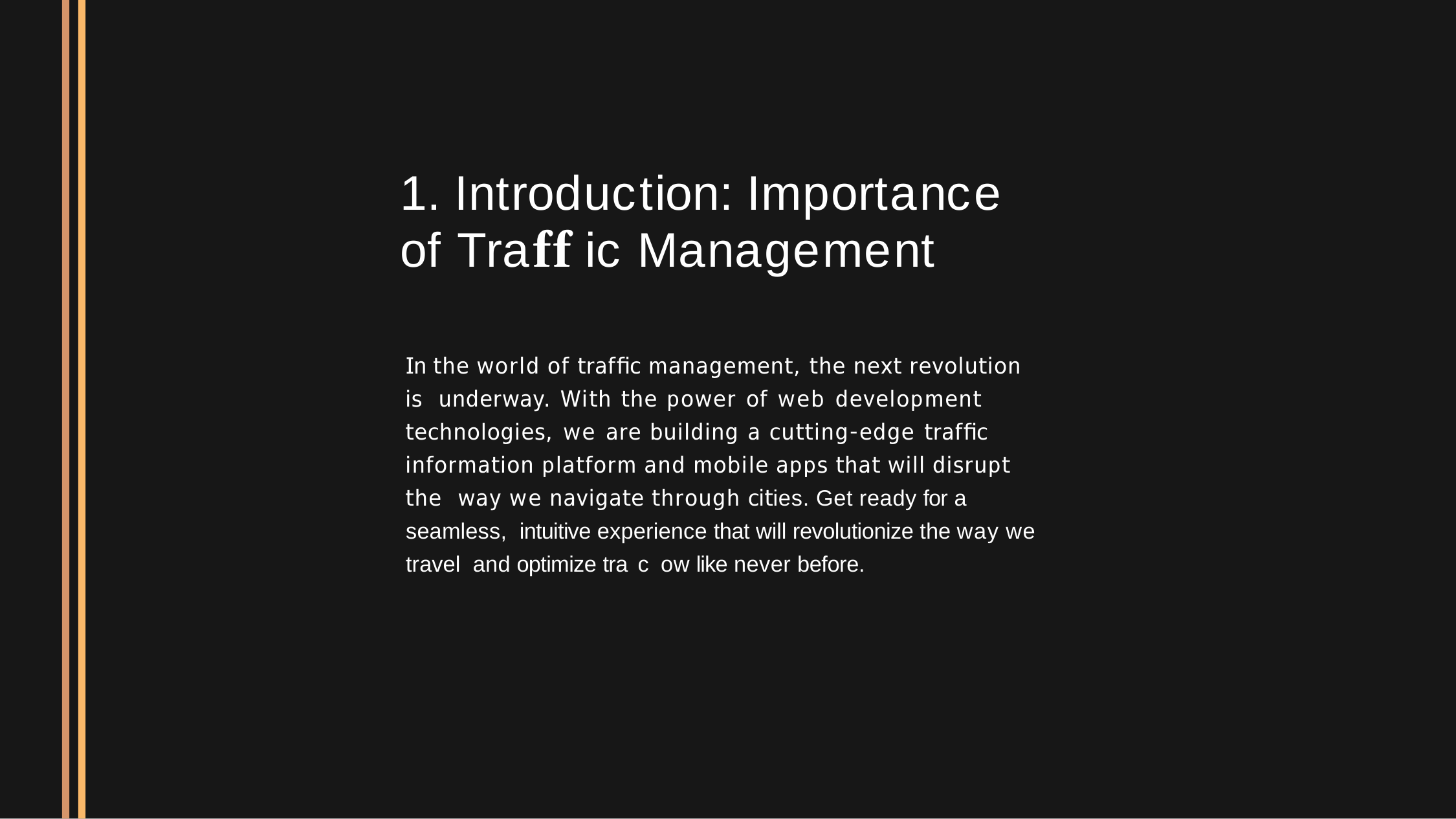

# 1. Introduction: Importance  of Traff ic Management
In the world of traffic management, the next revolution is  underway. With the power of web development  technologies, we are building a cutting-edge traffic  information platform and mobile apps that will disrupt the  way we navigate through cities. Get ready for a seamless,  intuitive experience that will revolutionize the way we travel  and optimize tra c ow like never before.